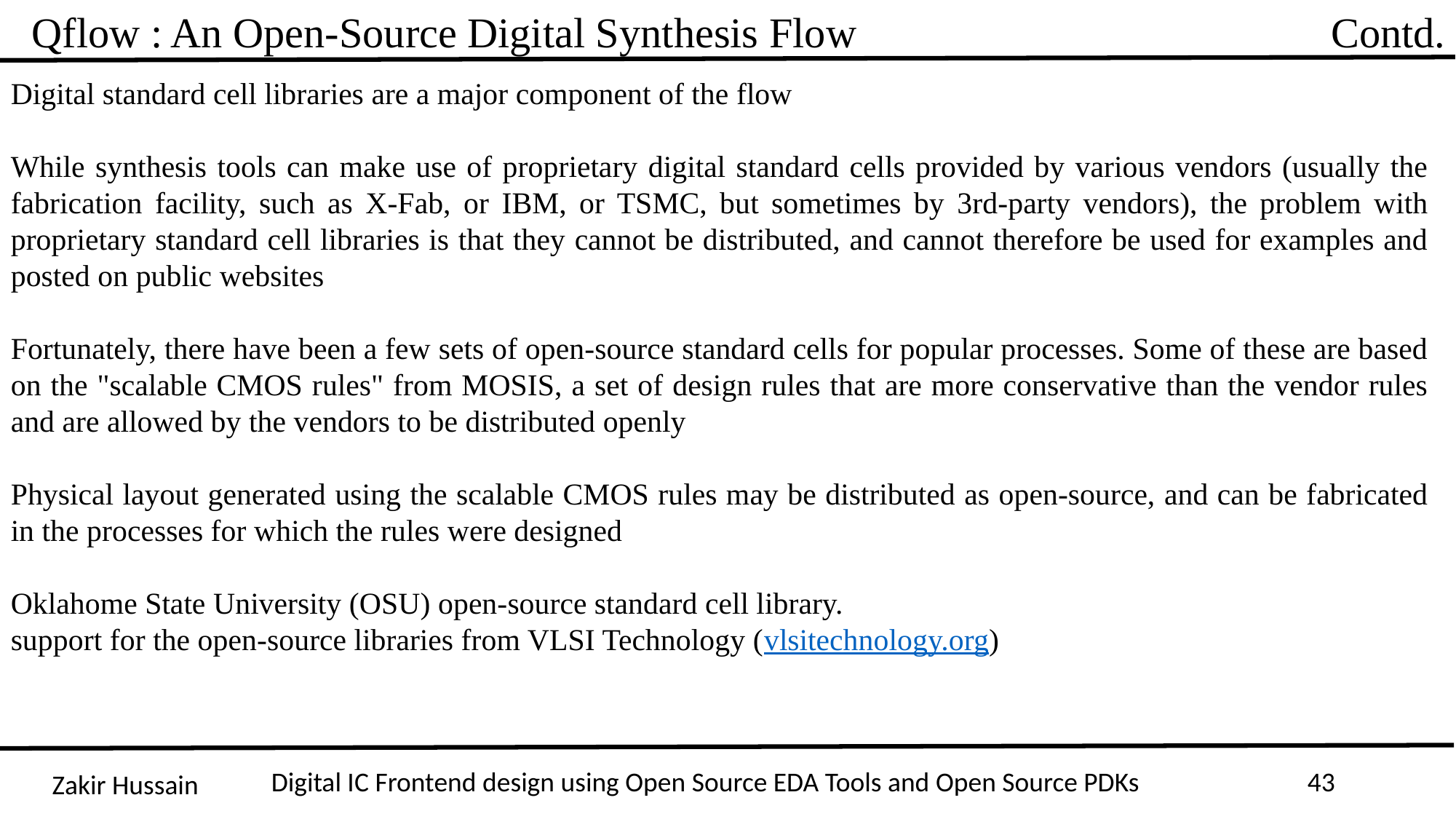

Qflow : An Open-Source Digital Synthesis Flow                                             Contd.
Digital standard cell libraries are a major component of the flow

While synthesis tools can make use of proprietary digital standard cells provided by various vendors (usually the fabrication facility, such as X-Fab, or IBM, or TSMC, but sometimes by 3rd-party vendors), the problem with proprietary standard cell libraries is that they cannot be distributed, and cannot therefore be used for examples and posted on public websites

Fortunately, there have been a few sets of open-source standard cells for popular processes. Some of these are based on the "scalable CMOS rules" from MOSIS, a set of design rules that are more conservative than the vendor rules and are allowed by the vendors to be distributed openly

Physical layout generated using the scalable CMOS rules may be distributed as open-source, and can be fabricated in the processes for which the rules were designed

Oklahome State University (OSU) open-source standard cell library.
support for the open-source libraries from VLSI Technology (vlsitechnology.org)
Digital IC Frontend design using Open Source EDA Tools and Open Source PDKs
43
Zakir Hussain